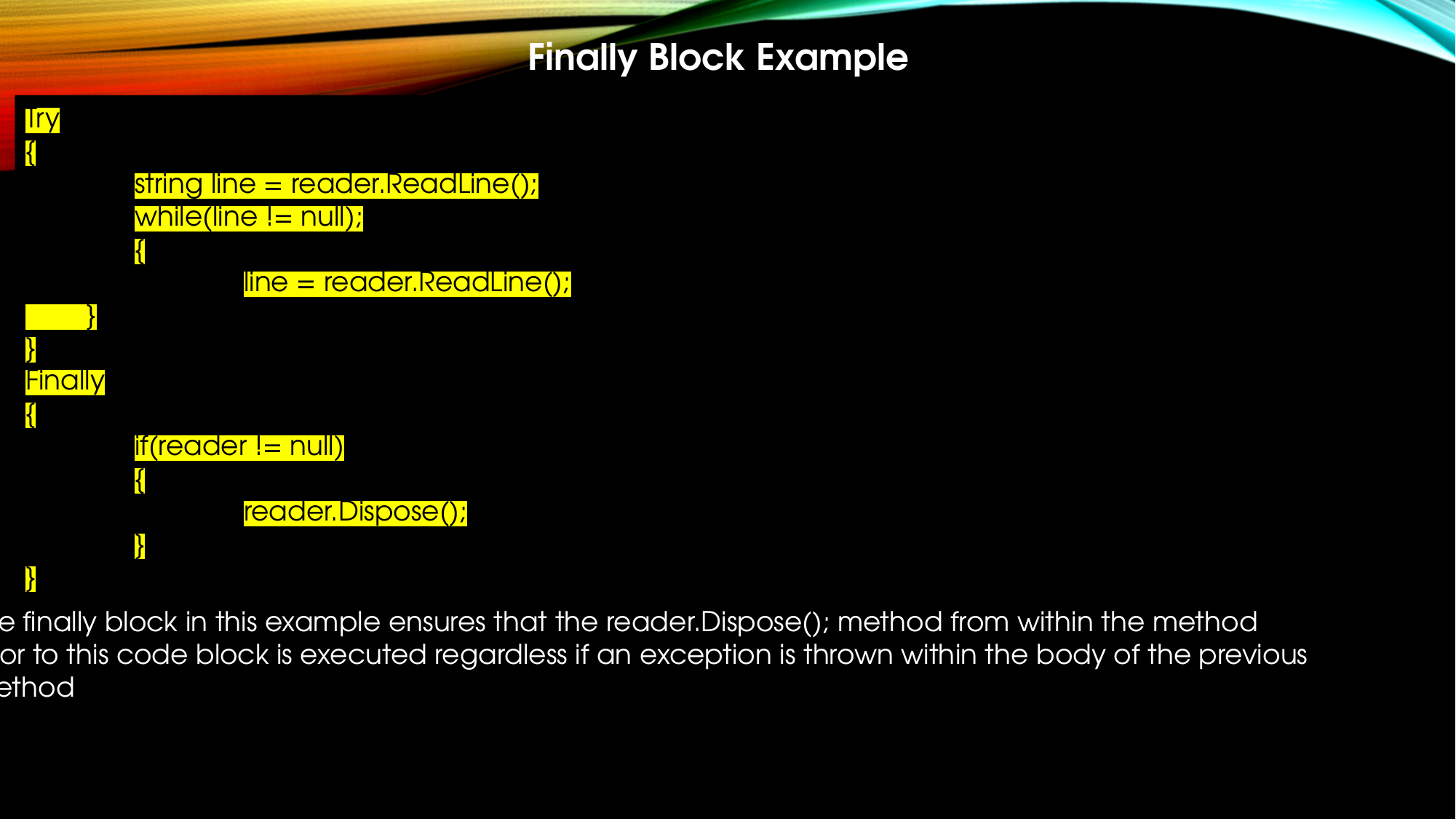

Finally Block Example
Try
{
	string line = reader.ReadLine();
	while(line != null);
	{
		line = reader.ReadLine();
        }
}
Finally
{
	if(reader != null)
	{
		reader.Dispose();
	}
}
The finally block in this example ensures that the reader.Dispose(); method from within the method
Prior to this code block is executed regardless if an exception is thrown within the body of the previous
method